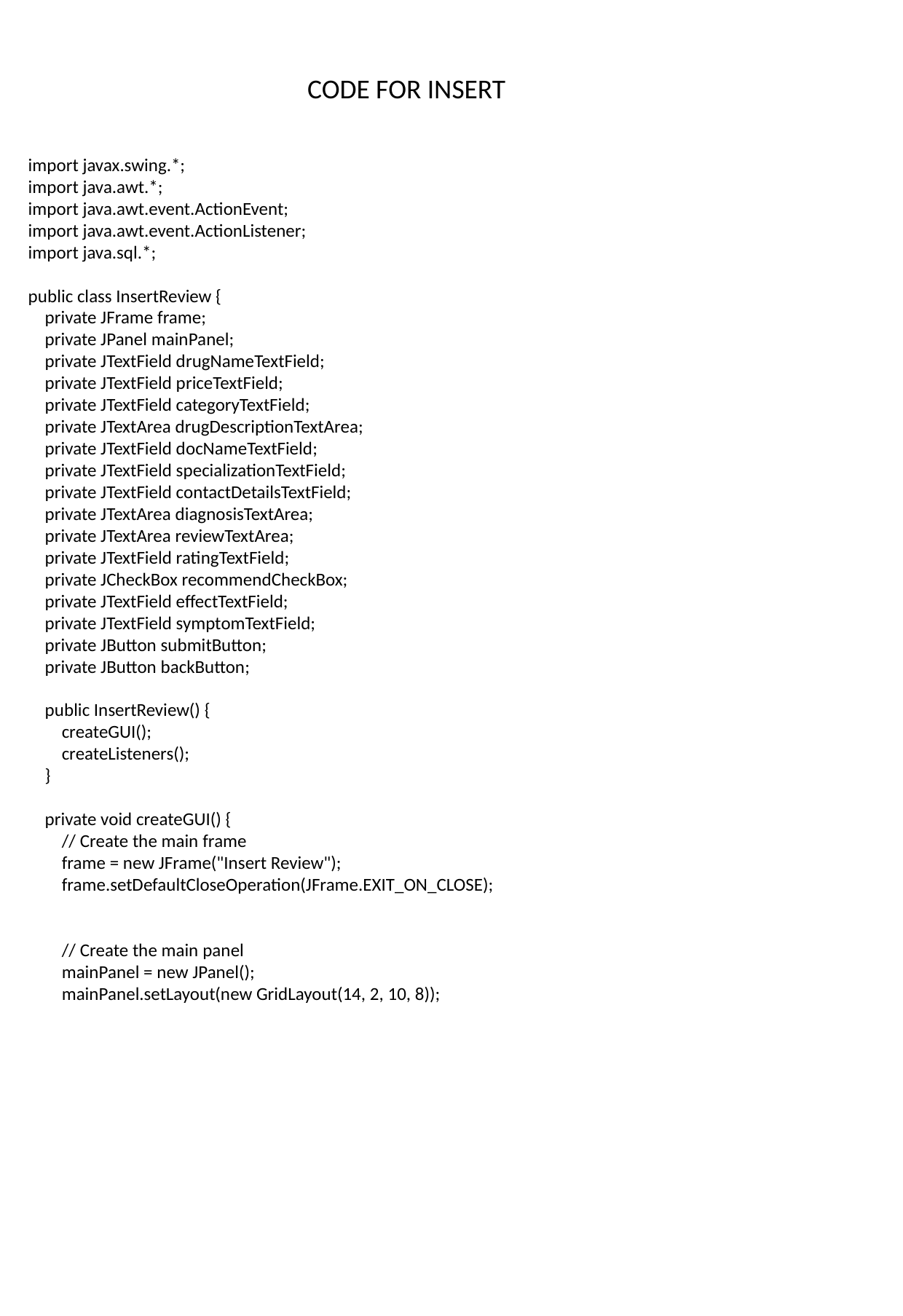

CODE FOR INSERT
import javax.swing.*;
import java.awt.*;
import java.awt.event.ActionEvent;
import java.awt.event.ActionListener;
import java.sql.*;

public class InsertReview {
    private JFrame frame;
    private JPanel mainPanel;
    private JTextField drugNameTextField;
    private JTextField priceTextField;
    private JTextField categoryTextField;
    private JTextArea drugDescriptionTextArea;
    private JTextField docNameTextField;
    private JTextField specializationTextField;
    private JTextField contactDetailsTextField;
    private JTextArea diagnosisTextArea;
    private JTextArea reviewTextArea;
    private JTextField ratingTextField;
    private JCheckBox recommendCheckBox;
    private JTextField effectTextField;
    private JTextField symptomTextField;
    private JButton submitButton;
    private JButton backButton;

    public InsertReview() {
        createGUI();
        createListeners();
    }

    private void createGUI() {
        // Create the main frame
        frame = new JFrame("Insert Review");
        frame.setDefaultCloseOperation(JFrame.EXIT_ON_CLOSE);

        // Create the main panel
        mainPanel = new JPanel();
        mainPanel.setLayout(new GridLayout(14, 2, 10, 8));